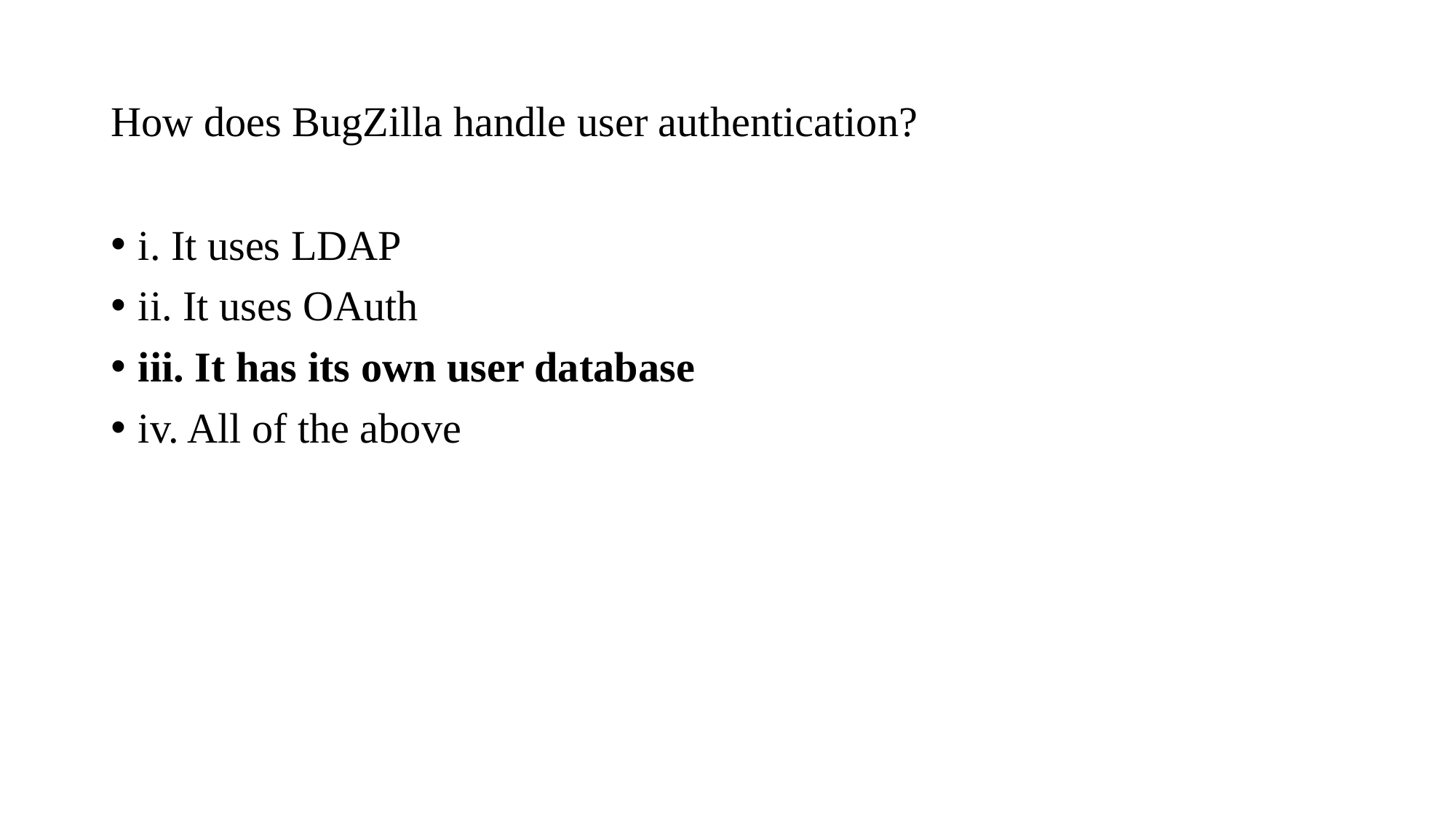

# How does BugZilla handle user authentication?
i. It uses LDAP
ii. It uses OAuth
iii. It has its own user database
iv. All of the above